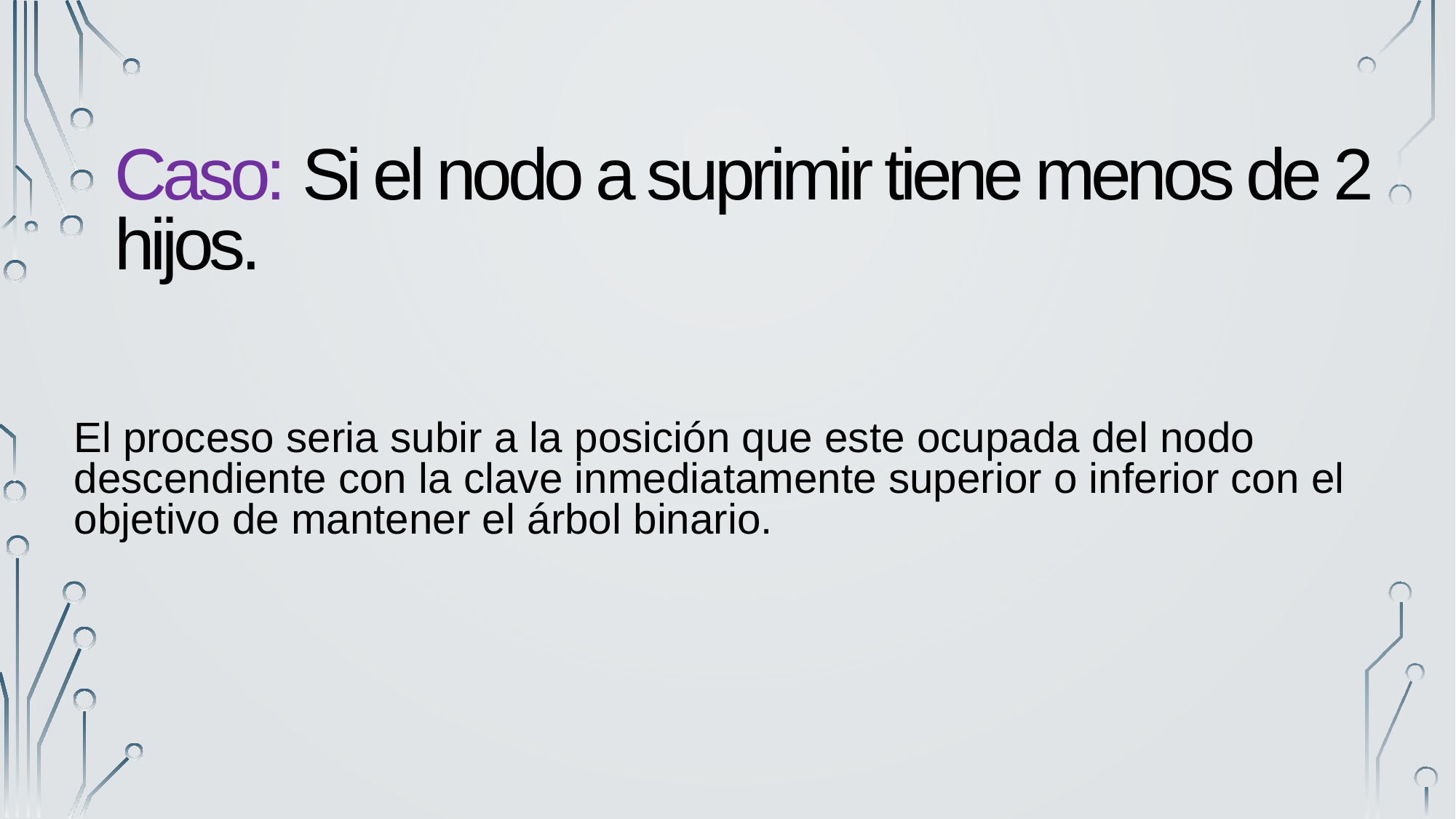

Caso: Si el nodo a suprimir tiene menos de 2 hijos.

El proceso seria subir a la posición que este ocupada del nodo descendiente con la clave inmediatamente superior o inferior con el objetivo de mantener el árbol binario.